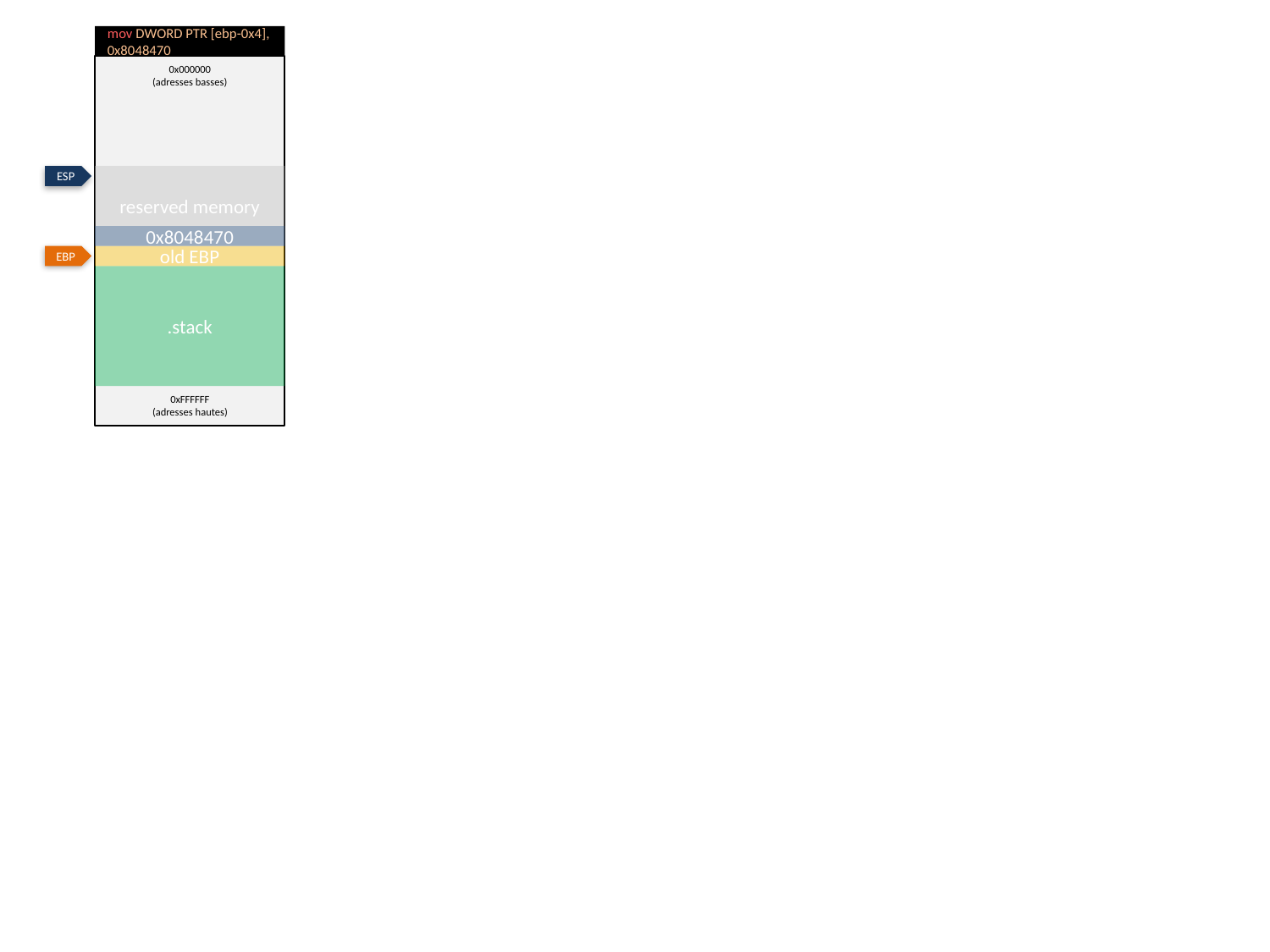

mov DWORD PTR [ebp-0x4], 0x8048470

0x000000
(adresses basses)
ESP
reserved memory
0x8048470
EBP
old EBP
.stack
0xFFFFFF
(adresses hautes)